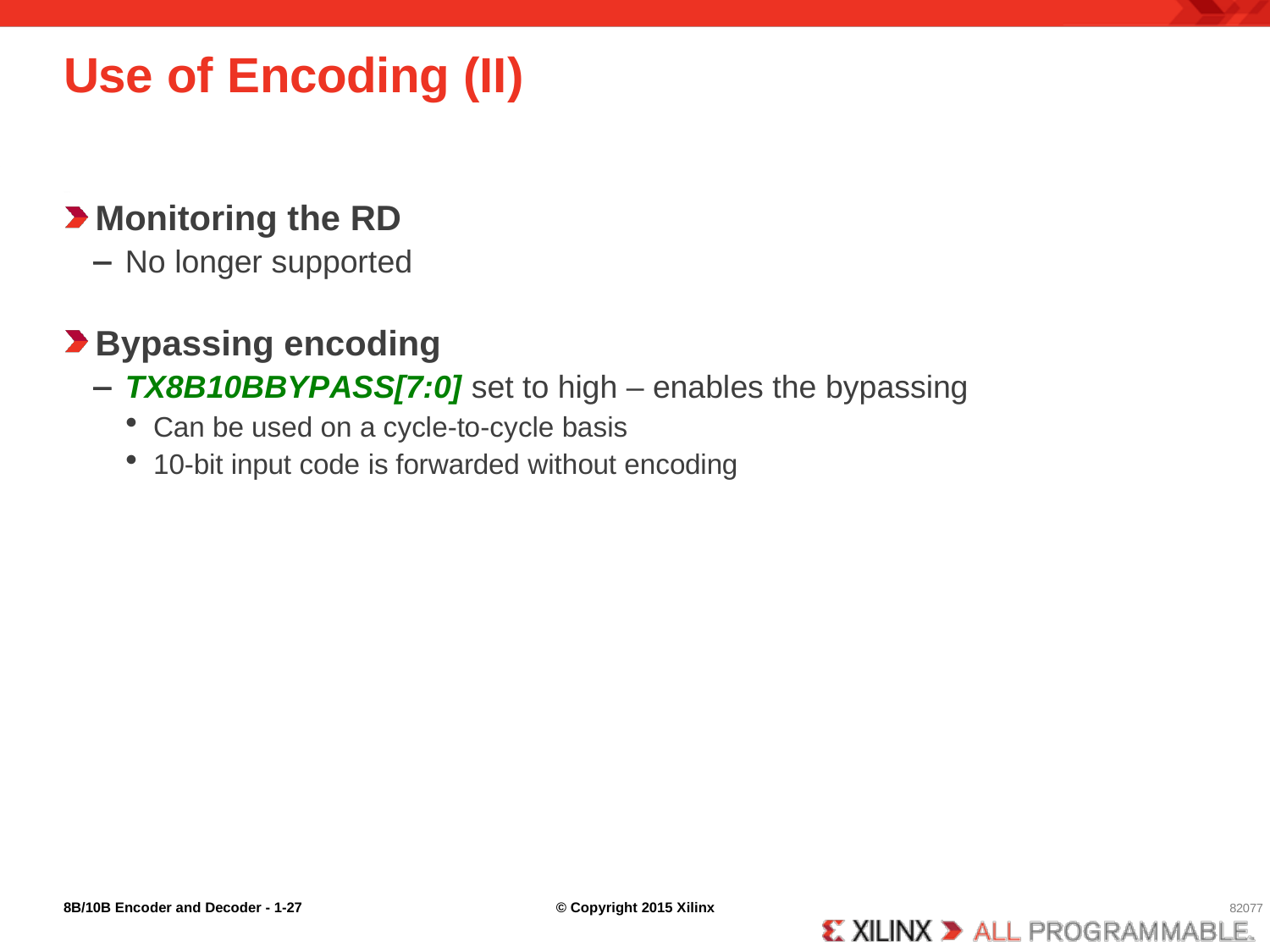

# Use of Encoding (II)

1-27
27399**slide
Monitoring the RD

No longer supported
—
Bypassing encoding

TX8B10BBYPASS[7:0] set to high – enables the bypassing
Can be used on a cycle-to-cycle basis
10-bit input code is forwarded without encoding
—
8B/10B Encoder and Decoder - 1-27
© Copyright 2015 Xilinx
82077